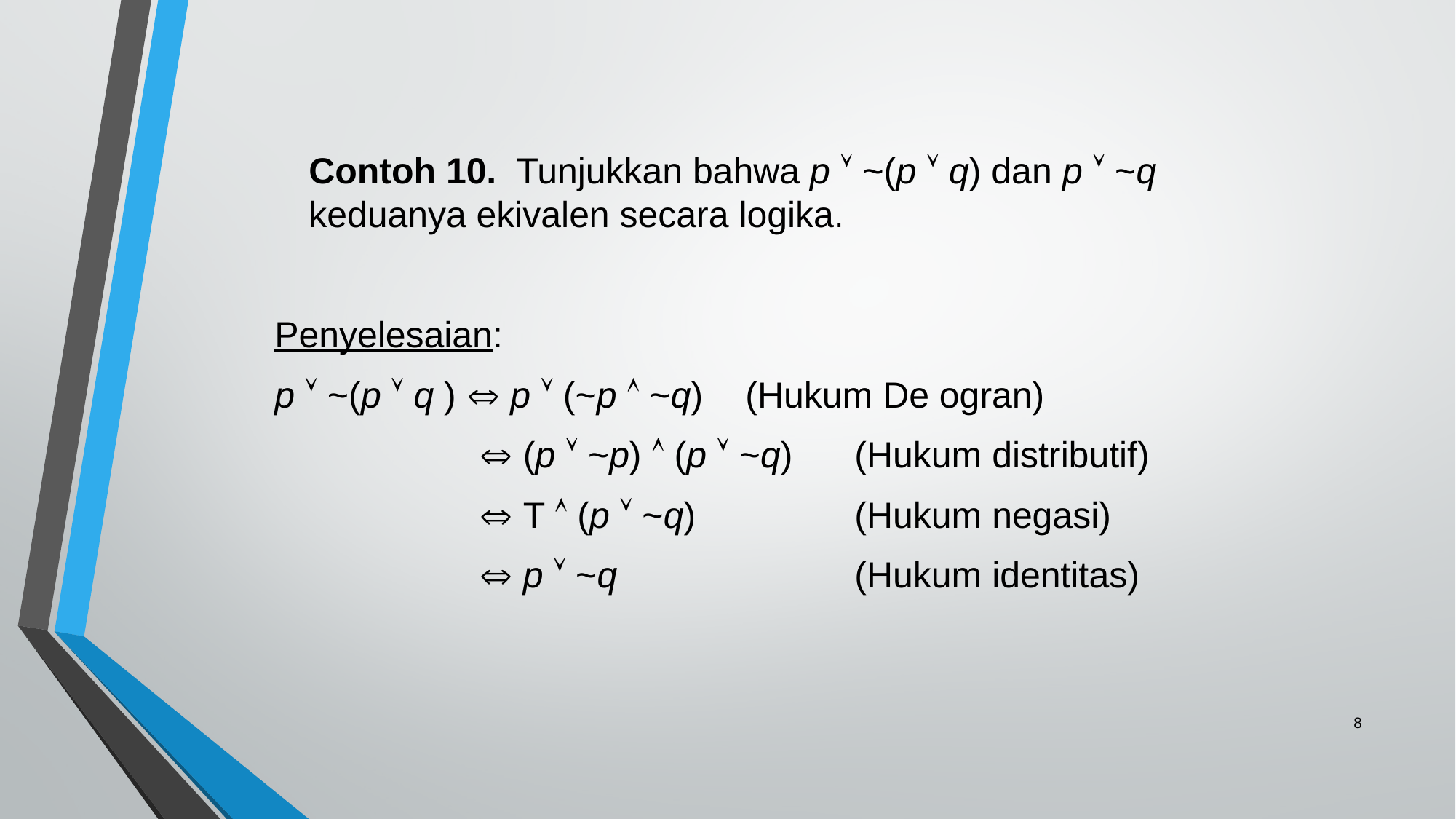

Contoh 10.  Tunjukkan bahwa p ∨ ~(p ∨ q) dan p ∨ ~q keduanya ekivalen secara logika.

Penyelesaian:
p ∨ ~(p ∨ q ) ⇔ p ∨ (~p ∧ ~q)	(Hukum De ogran)
		      ⇔ (p ∨ ~p) ∧ (p ∨ ~q)	(Hukum distributif)
		      ⇔ T ∧ (p ∨ ~q)		(Hukum negasi)
		      ⇔ p ∨ ~q			(Hukum identitas)

8